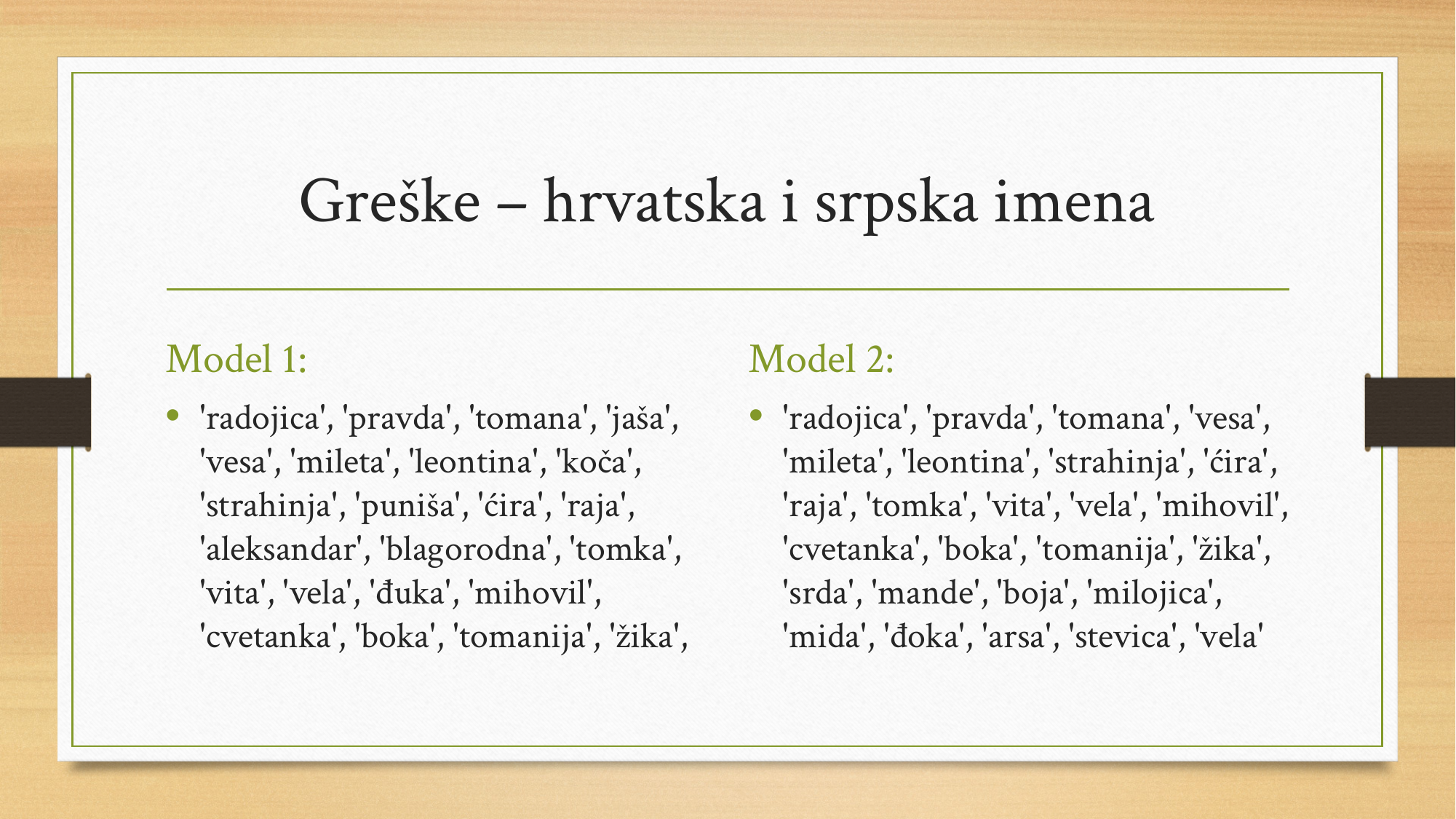

# Greške – hrvatska i srpska imena
Model 1:
Model 2:
'radojica', 'pravda', 'tomana', 'jaša', 'vesa', 'mileta', 'leontina', 'koča', 'strahinja', 'puniša', 'ćira', 'raja', 'aleksandar', 'blagorodna', 'tomka', 'vita', 'vela', 'đuka', 'mihovil', 'cvetanka', 'boka', 'tomanija', 'žika',
'radojica', 'pravda', 'tomana', 'vesa', 'mileta', 'leontina', 'strahinja', 'ćira', 'raja', 'tomka', 'vita', 'vela', 'mihovil', 'cvetanka', 'boka', 'tomanija', 'žika', 'srda', 'mande', 'boja', 'milojica', 'mida', 'đoka', 'arsa', 'stevica', 'vela'